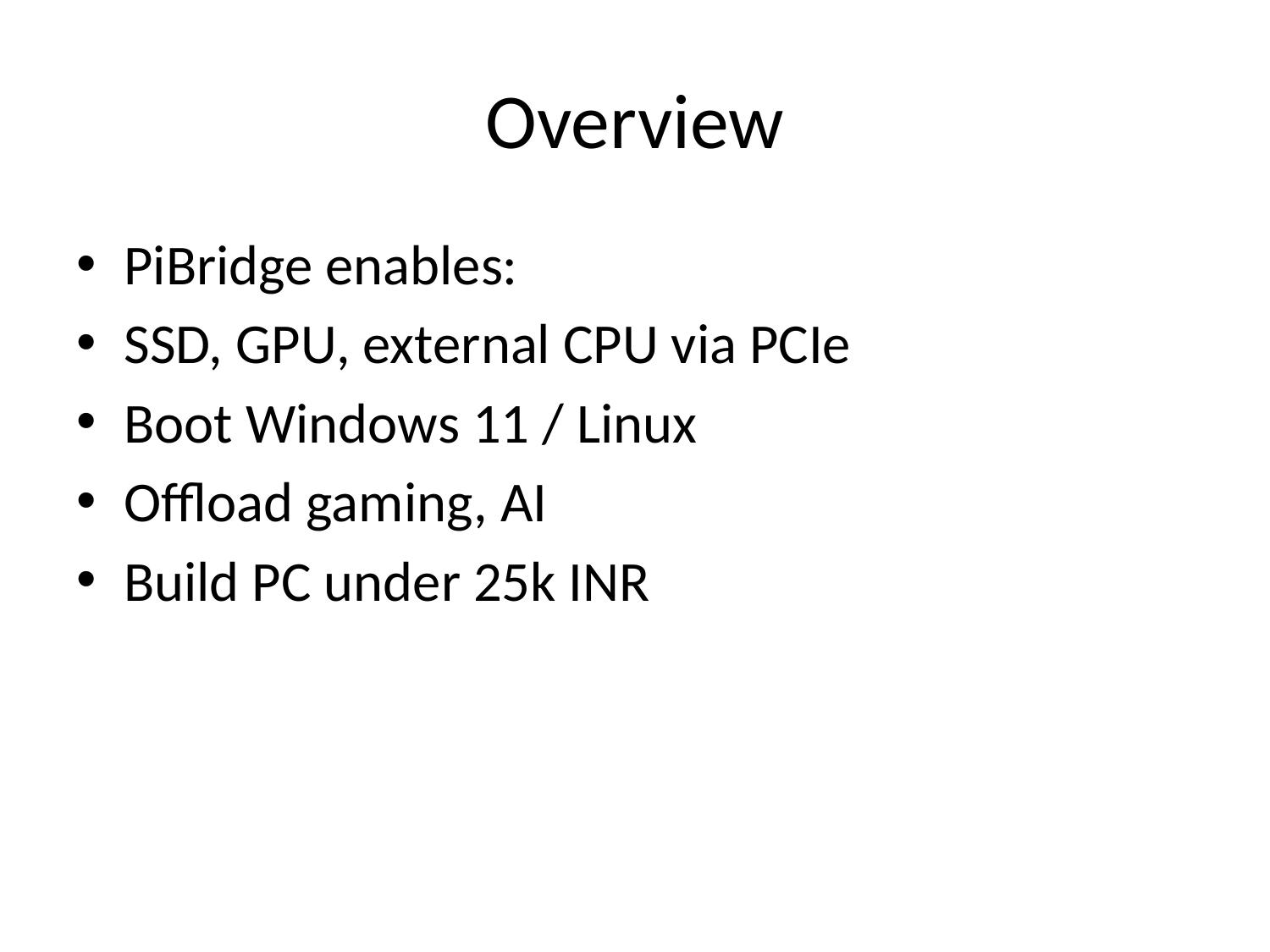

# Overview
PiBridge enables:
SSD, GPU, external CPU via PCIe
Boot Windows 11 / Linux
Offload gaming, AI
Build PC under 25k INR